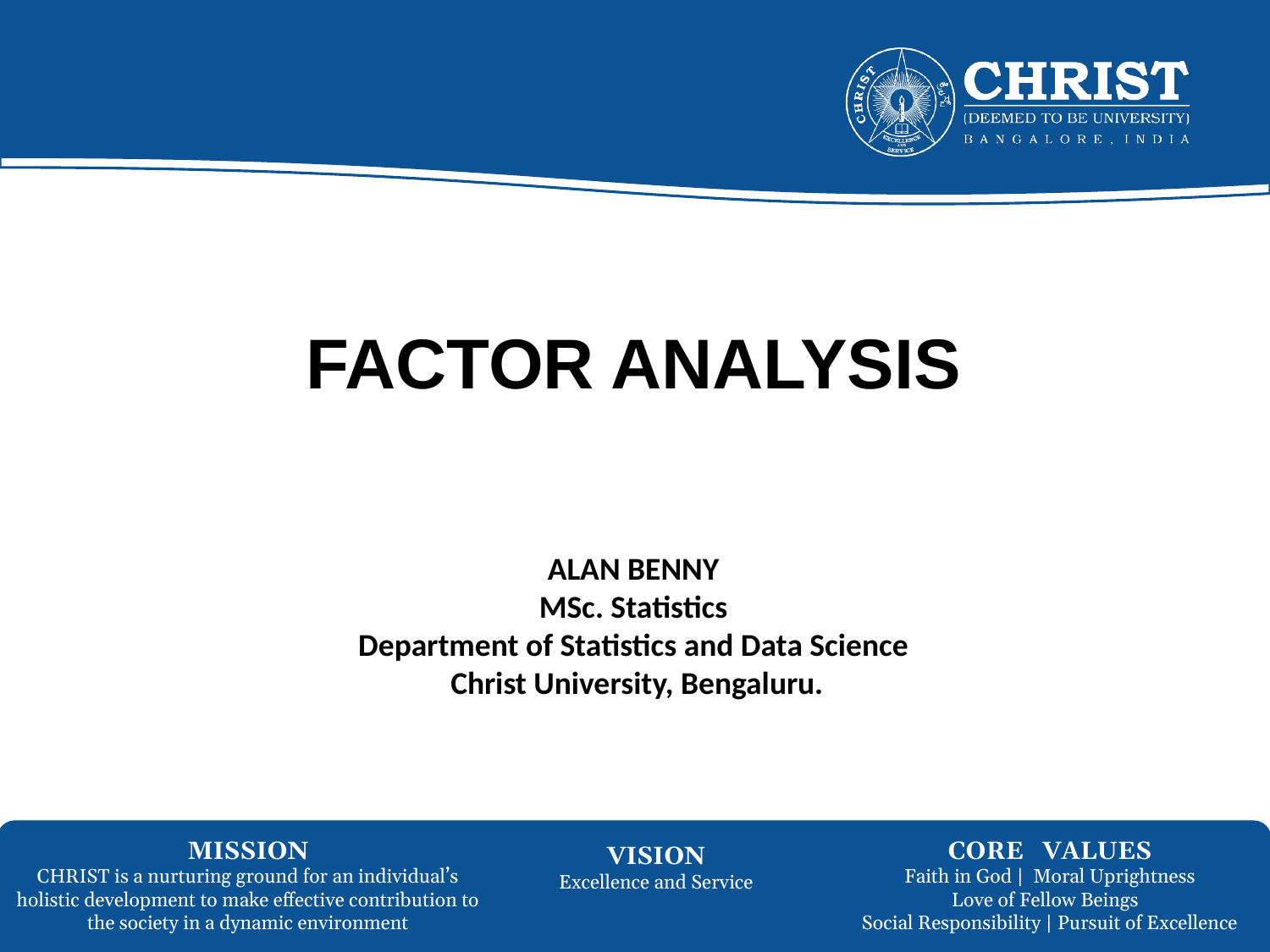

# FACTOR ANALYSIS
ALAN BENNY
MSc. Statistics
Department of Statistics and Data Science
 Christ University, Bengaluru.